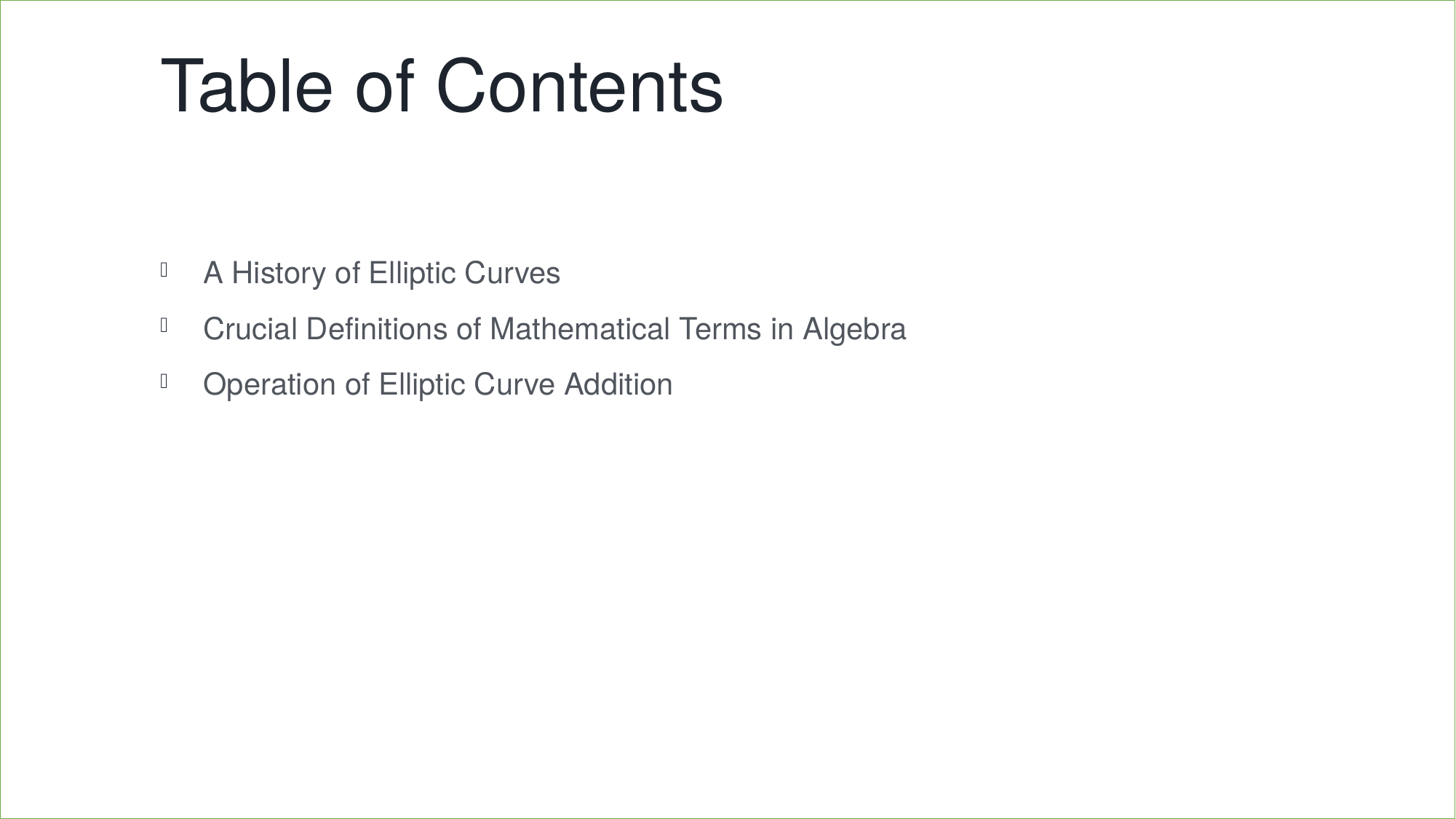

# Table of Contents
A History of Elliptic Curves
Crucial Definitions of Mathematical Terms in Algebra
Operation of Elliptic Curve Addition